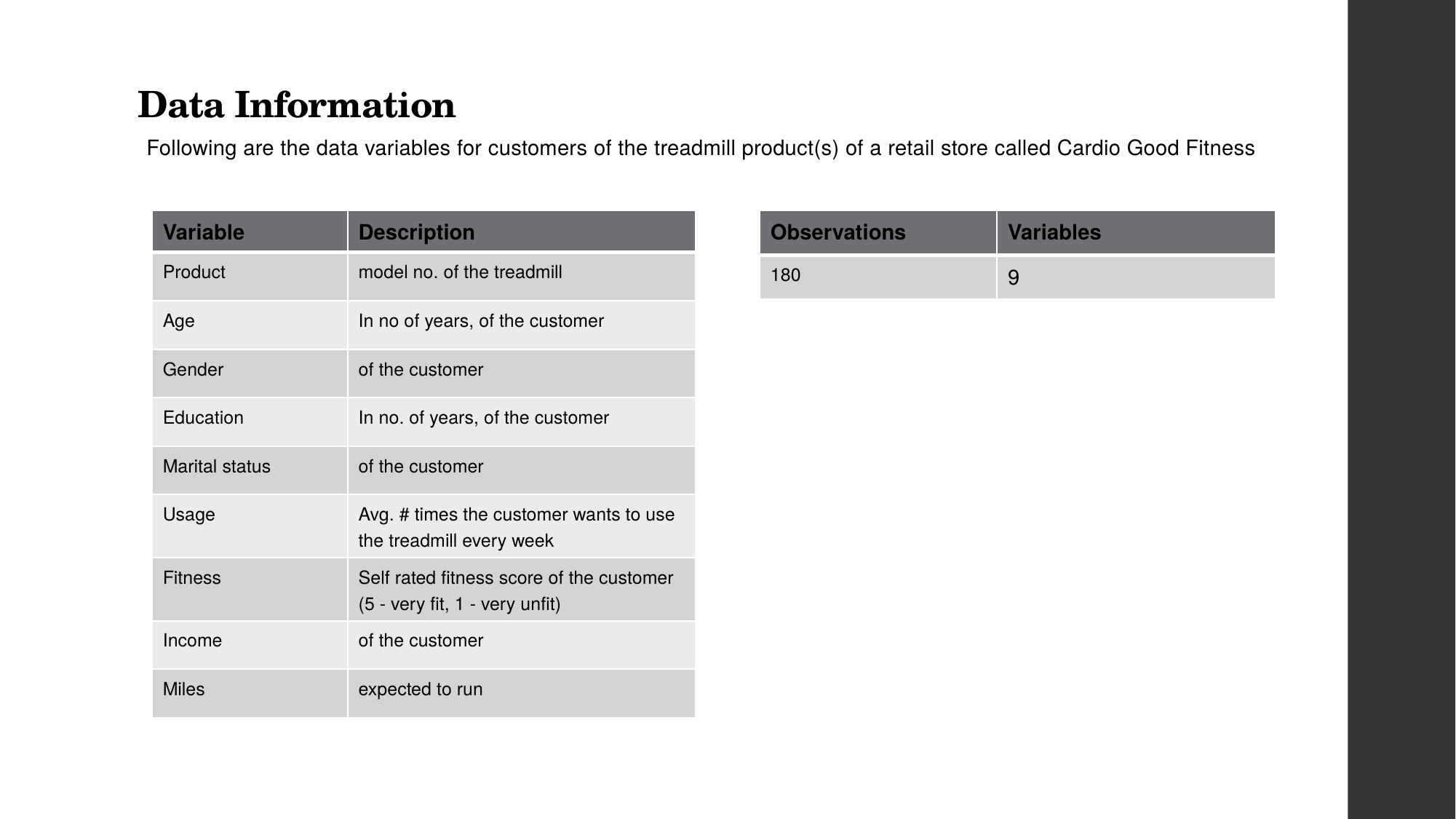

# Data Information
Following are the data variables for customers of the treadmill product(s) of a retail store called Cardio Good Fitness
| Variable | Description |
| --- | --- |
| Product | model no. of the treadmill |
| Age | In no of years, of the customer |
| Gender | of the customer |
| Education | In no. of years, of the customer |
| Marital status | of the customer |
| Usage | Avg. # times the customer wants to use the treadmill every week |
| Fitness | Self rated fitness score of the customer (5 - very fit, 1 - very unfit) |
| Income | of the customer |
| Miles | expected to run |
| Observations | Variables |
| --- | --- |
| 180 | 9 |